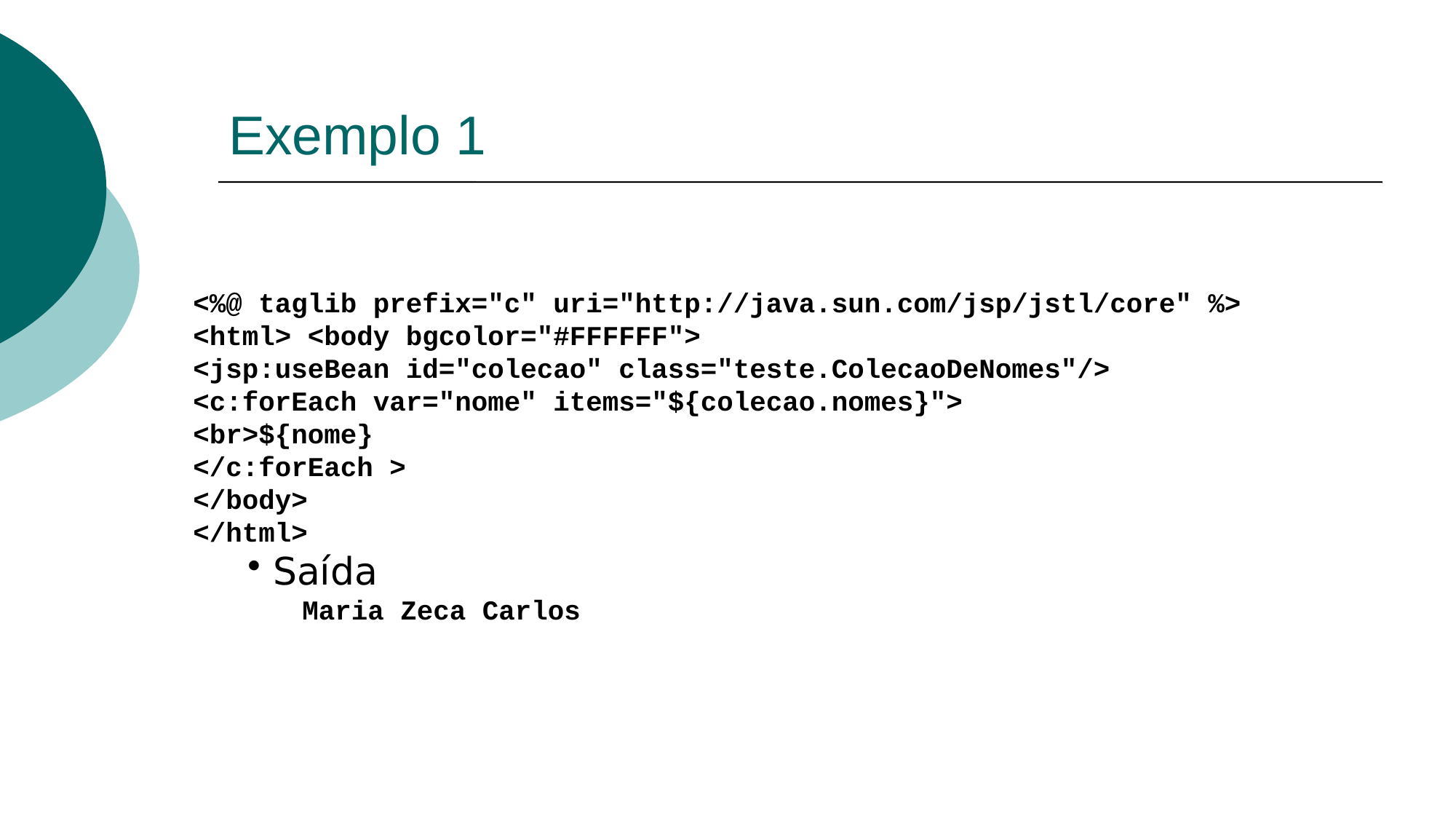

# Exemplo 1

<%@ taglib prefix="c" uri="http://java.sun.com/jsp/jstl/core" %>
<html> <body bgcolor="#FFFFFF">
<jsp:useBean id="colecao" class="teste.ColecaoDeNomes"/>
<c:forEach var="nome" items="${colecao.nomes}">
<br>${nome}
</c:forEach >
</body>
</html>
 Saída
	Maria Zeca Carlos